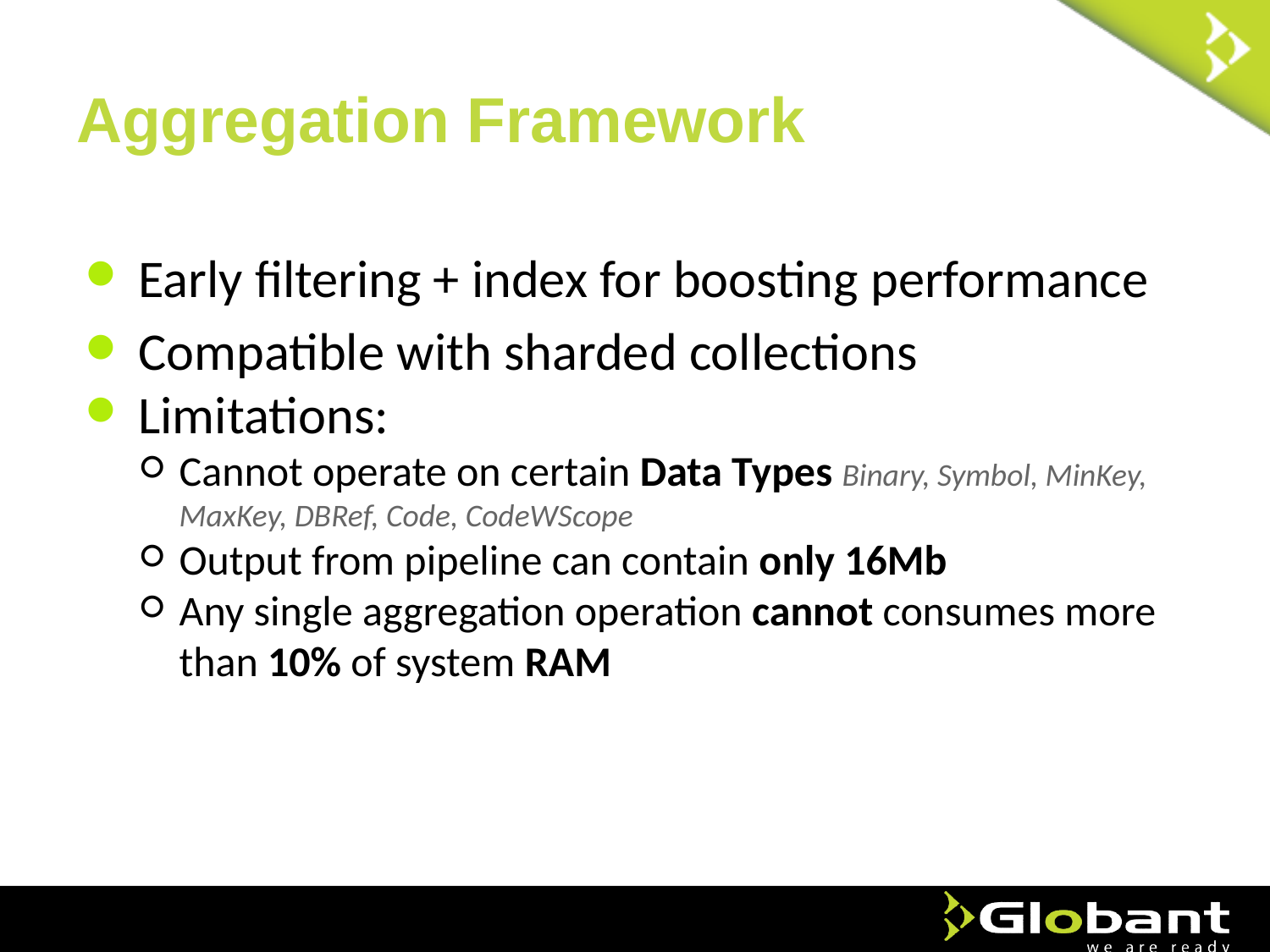

# Aggregation Framework
Early filtering + index for boosting performance
Compatible with sharded collections
Limitations:
Cannot operate on certain Data Types Binary, Symbol, MinKey, MaxKey, DBRef, Code, CodeWScope
Output from pipeline can contain only 16Mb
Any single aggregation operation cannot consumes more than 10% of system RAM